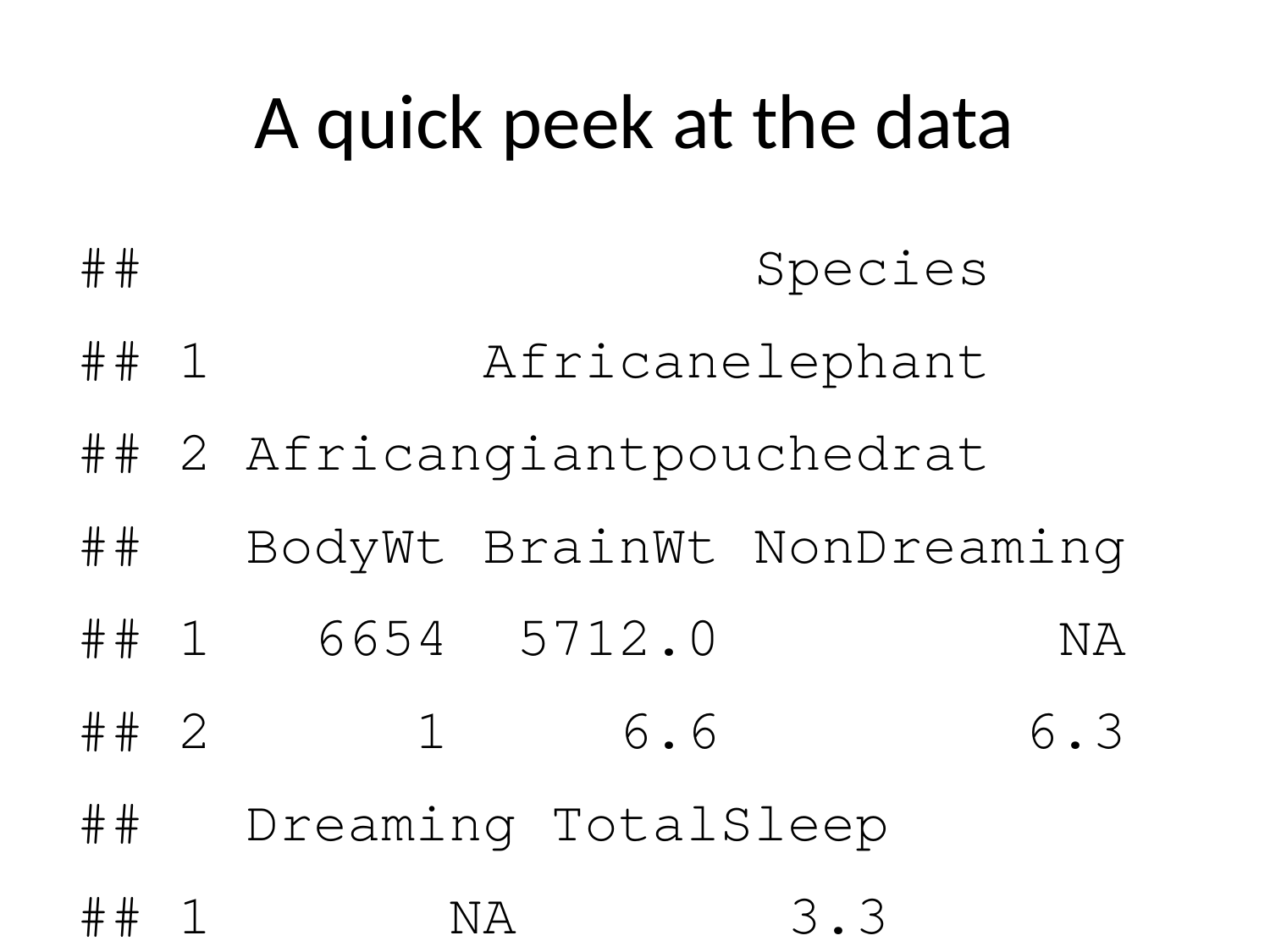

# A quick peek at the data
##                  Species
## 1        Africanelephant
## 2 Africangiantpouchedrat
##   BodyWt BrainWt NonDreaming
## 1   6654  5712.0          NA
## 2      1     6.6         6.3
##   Dreaming TotalSleep
## 1       NA        3.3
## 2        2        8.3
##   LifeSpan Gestation
## 1     38.6       645
## 2      4.5        42
##   Predation Exposure Danger
## 1         3        5      3
## 2         3        1      3